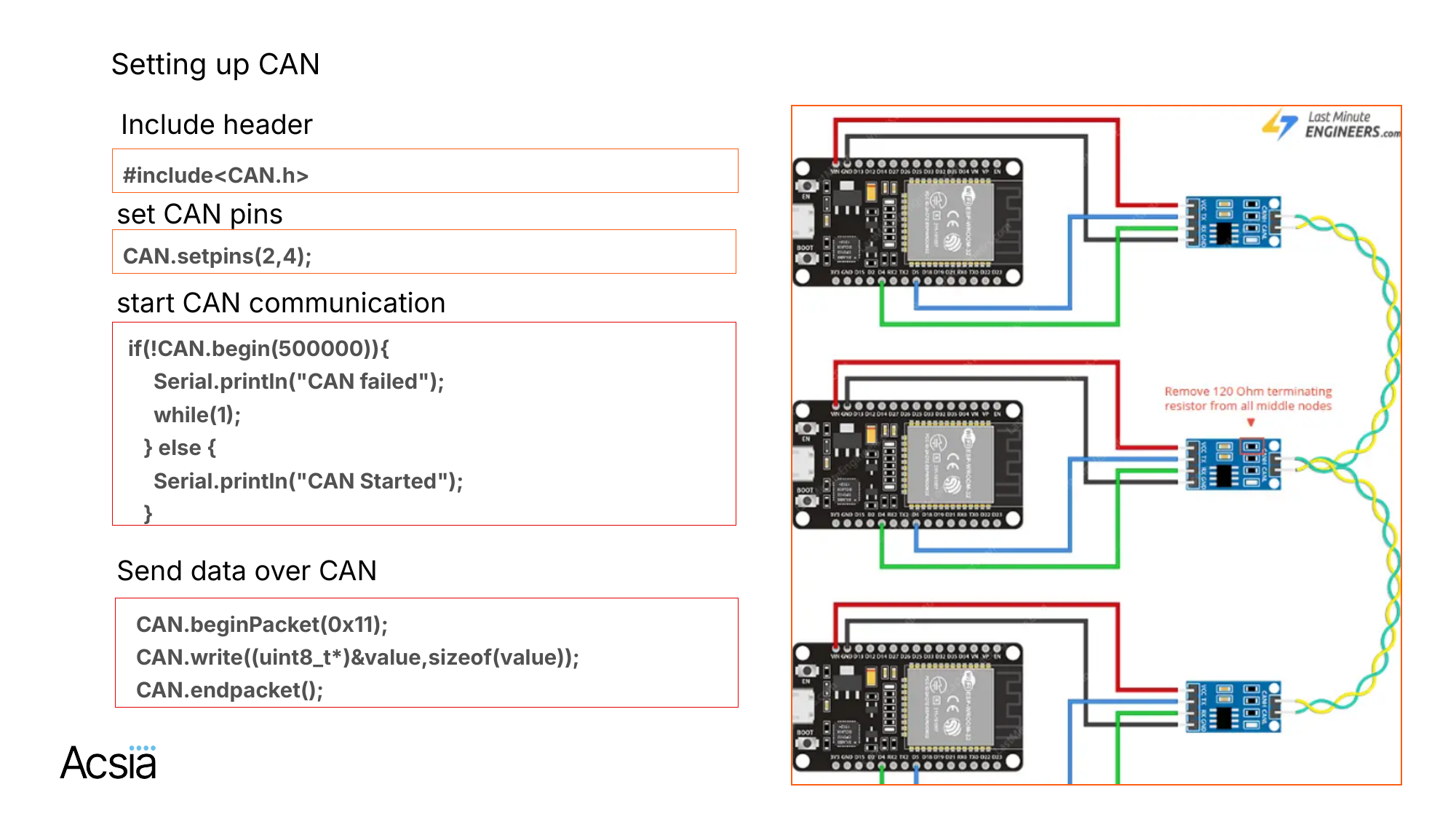

Setting up CAN
Include header

   set CAN pins

   start CAN communication at 500kbs

   sending data through can

   Send data over CAN

#include<CAN.h>
CAN.setpins(2,4);
 if(!CAN.begin(500000)){
      Serial.println("CAN failed");
      while(1);
    } else {
      Serial.println("CAN Started");
    }
  CAN.beginPacket(0x11);
  CAN.write((uint8_t*)&value,sizeof(value));
  CAN.endpacket();
14